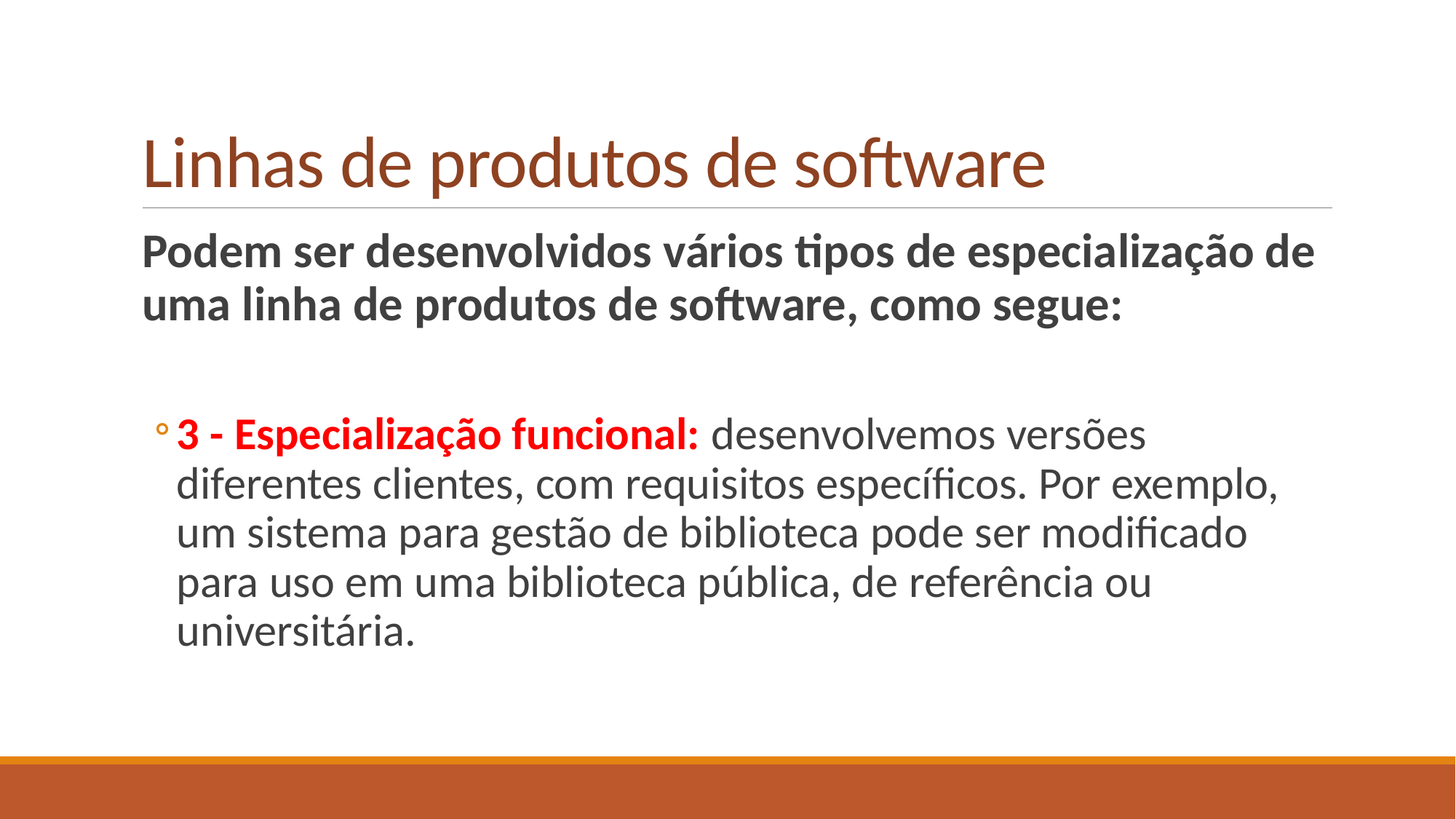

# Linhas de produtos de software
Podem ser desenvolvidos vários tipos de especialização de uma linha de produtos de software, como segue:

3 - Especialização funcional: desenvolvemos versões diferentes clientes, com requisitos específicos. Por exemplo, um sistema para gestão de biblioteca pode ser modificado para uso em uma biblioteca pública, de referência ou universitária.